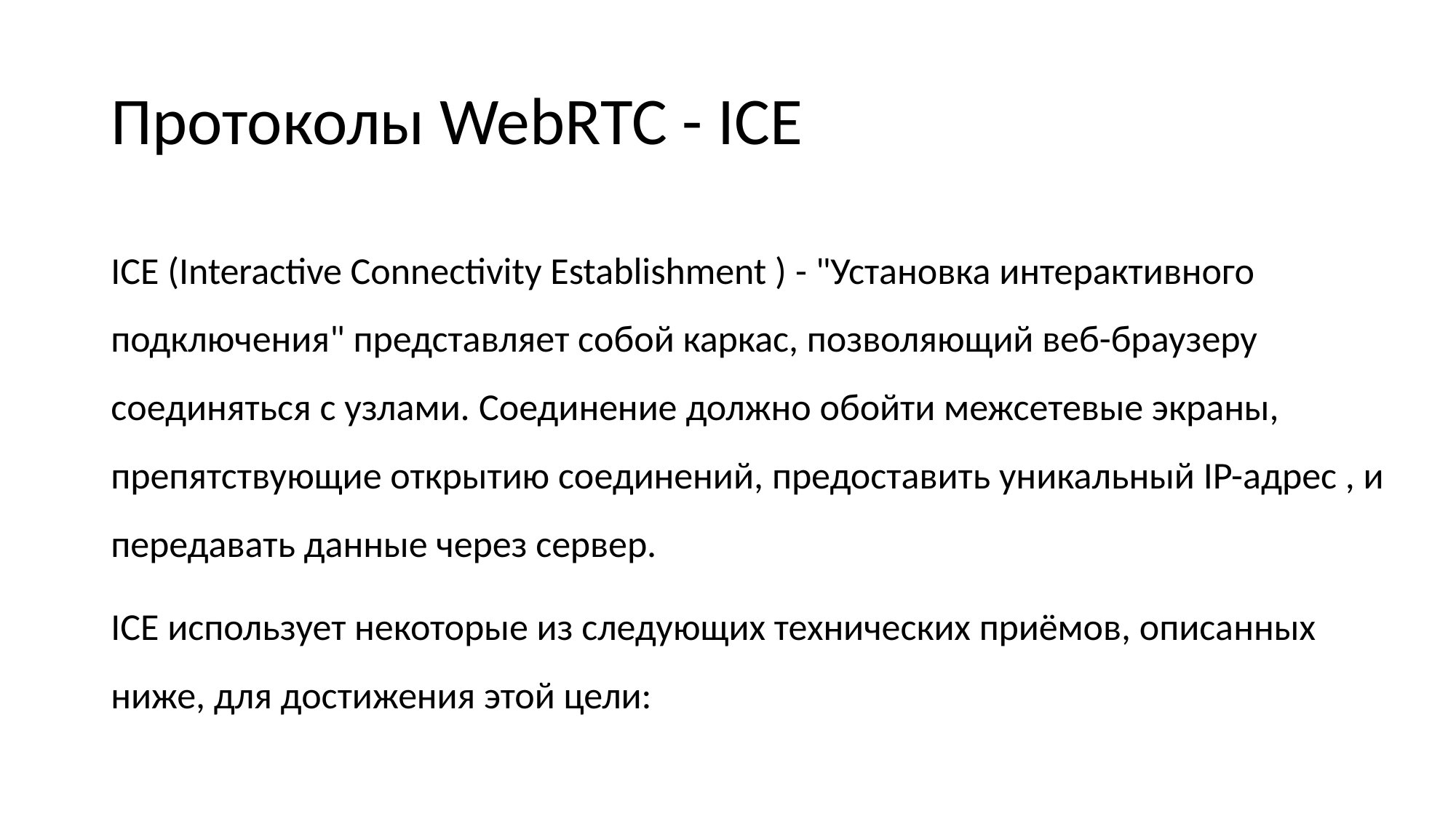

# Протоколы WebRTC - ICE
ICE (Interactive Connectivity Establishment ) - "Установка интерактивного подключения" представляет собой каркас, позволяющий веб-браузеру соединяться с узлами. Соединение должно обойти межсетевые экраны, препятствующие открытию соединений, предоставить уникальный IP-адрес , и передавать данные через сервер.
ICE использует некоторые из следующих технических приёмов, описанных ниже, для достижения этой цели: